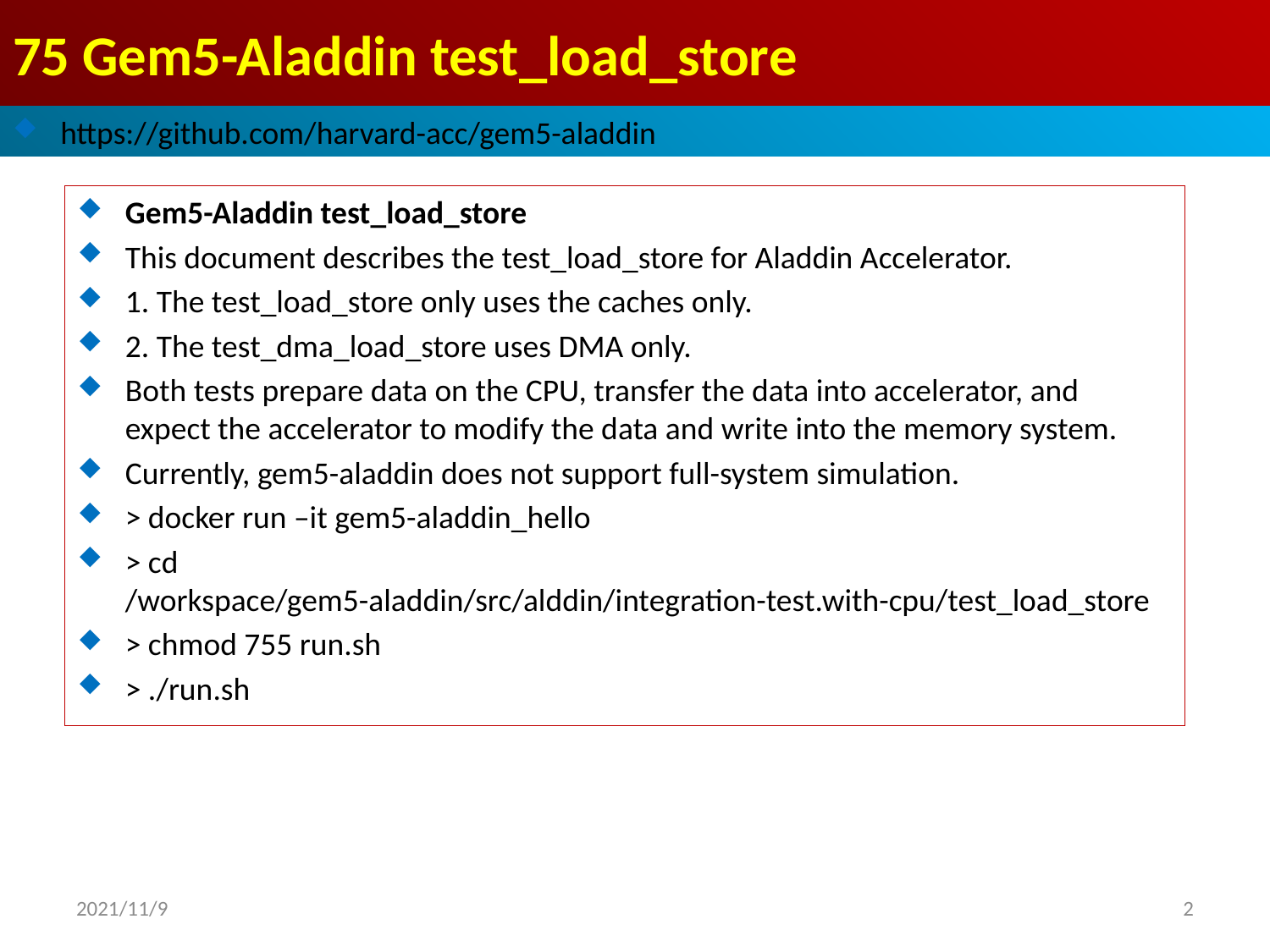

# 75 Gem5-Aladdin test_load_store
https://github.com/harvard-acc/gem5-aladdin
Gem5-Aladdin test_load_store
This document describes the test_load_store for Aladdin Accelerator.
1. The test_load_store only uses the caches only.
2. The test_dma_load_store uses DMA only.
Both tests prepare data on the CPU, transfer the data into accelerator, and expect the accelerator to modify the data and write into the memory system.
Currently, gem5-aladdin does not support full-system simulation.
> docker run –it gem5-aladdin_hello
> cd /workspace/gem5-aladdin/src/alddin/integration-test.with-cpu/test_load_store
> chmod 755 run.sh
> ./run.sh
2021/11/9
2